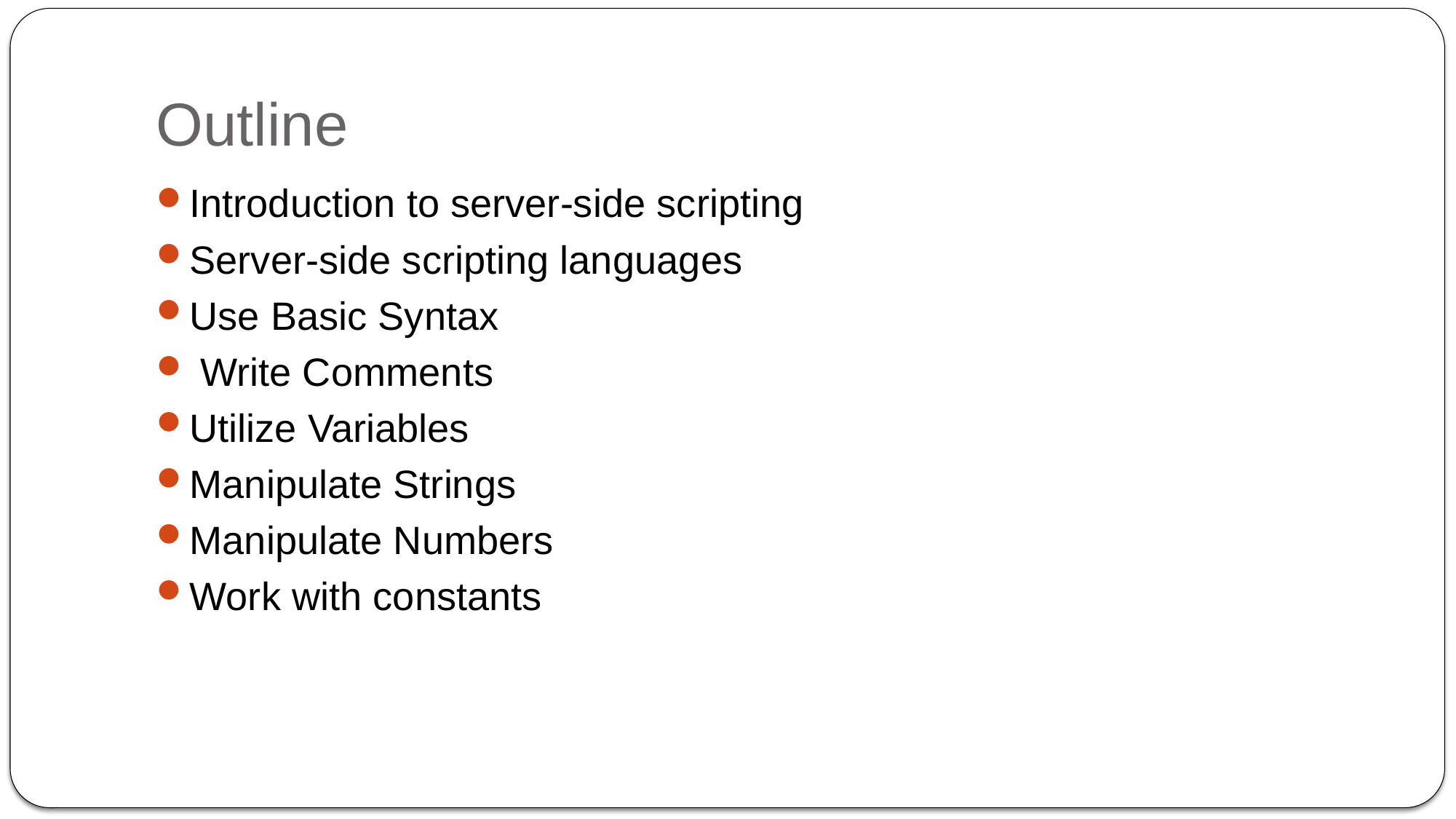

# Outline
Introduction to server-side scripting
Server-side scripting languages
Use Basic Syntax
 Write Comments
Utilize Variables
Manipulate Strings
Manipulate Numbers
Work with constants